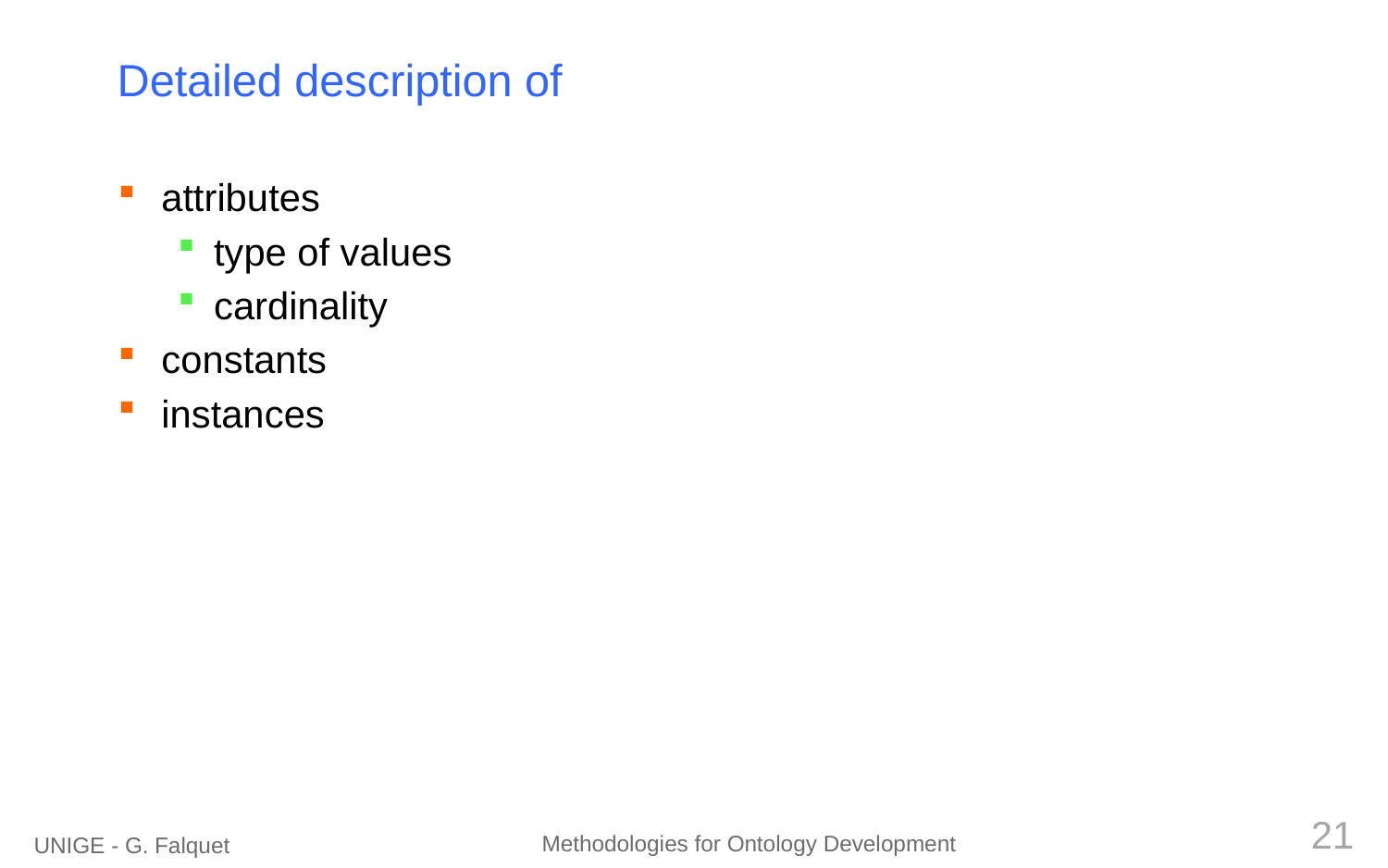

# Detailed description of
attributes
type of values
cardinality
constants
instances

21
Methodologies for Ontology Development
UNIGE - G. Falquet